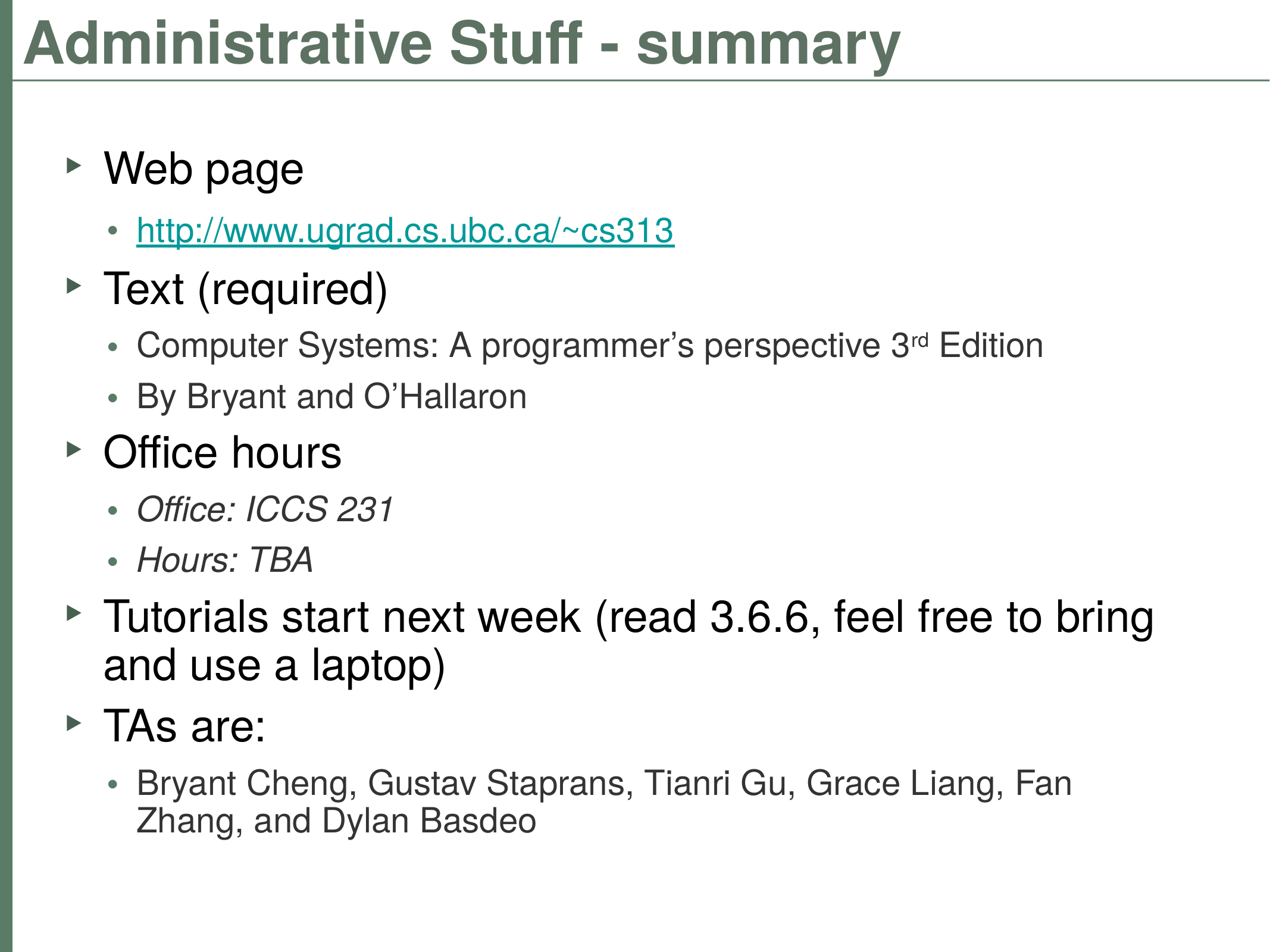

# Administrative Stuff - summary
Web page
http://www.ugrad.cs.ubc.ca/~cs313
Text (required)
Computer Systems: A programmer’s perspective 3rd Edition
By Bryant and O’Hallaron
Office hours
Office: ICCS 231
Hours: TBA
Tutorials start next week (read 3.6.6, feel free to bring and use a laptop)
TAs are:
Bryant Cheng, Gustav Staprans, Tianri Gu, Grace Liang, Fan Zhang, and Dylan Basdeo